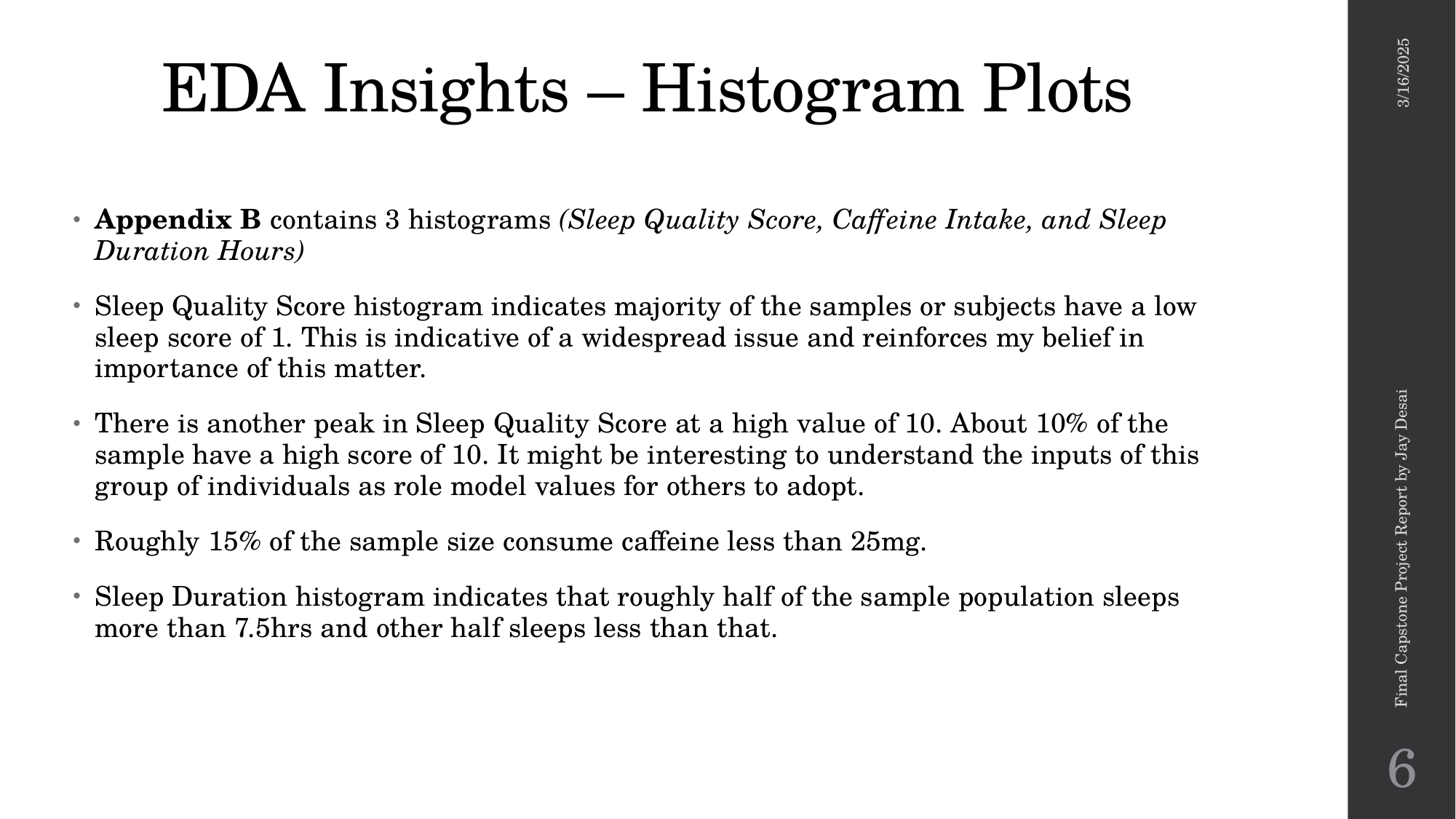

# EDA Insights – Histogram Plots
3/16/2025
Appendix B contains 3 histograms (Sleep Quality Score, Caffeine Intake, and Sleep Duration Hours)
Sleep Quality Score histogram indicates majority of the samples or subjects have a low sleep score of 1. This is indicative of a widespread issue and reinforces my belief in importance of this matter.
There is another peak in Sleep Quality Score at a high value of 10. About 10% of the sample have a high score of 10. It might be interesting to understand the inputs of this group of individuals as role model values for others to adopt.
Roughly 15% of the sample size consume caffeine less than 25mg.
Sleep Duration histogram indicates that roughly half of the sample population sleeps more than 7.5hrs and other half sleeps less than that.

Final Capstone Project Report by Jay Desai
6